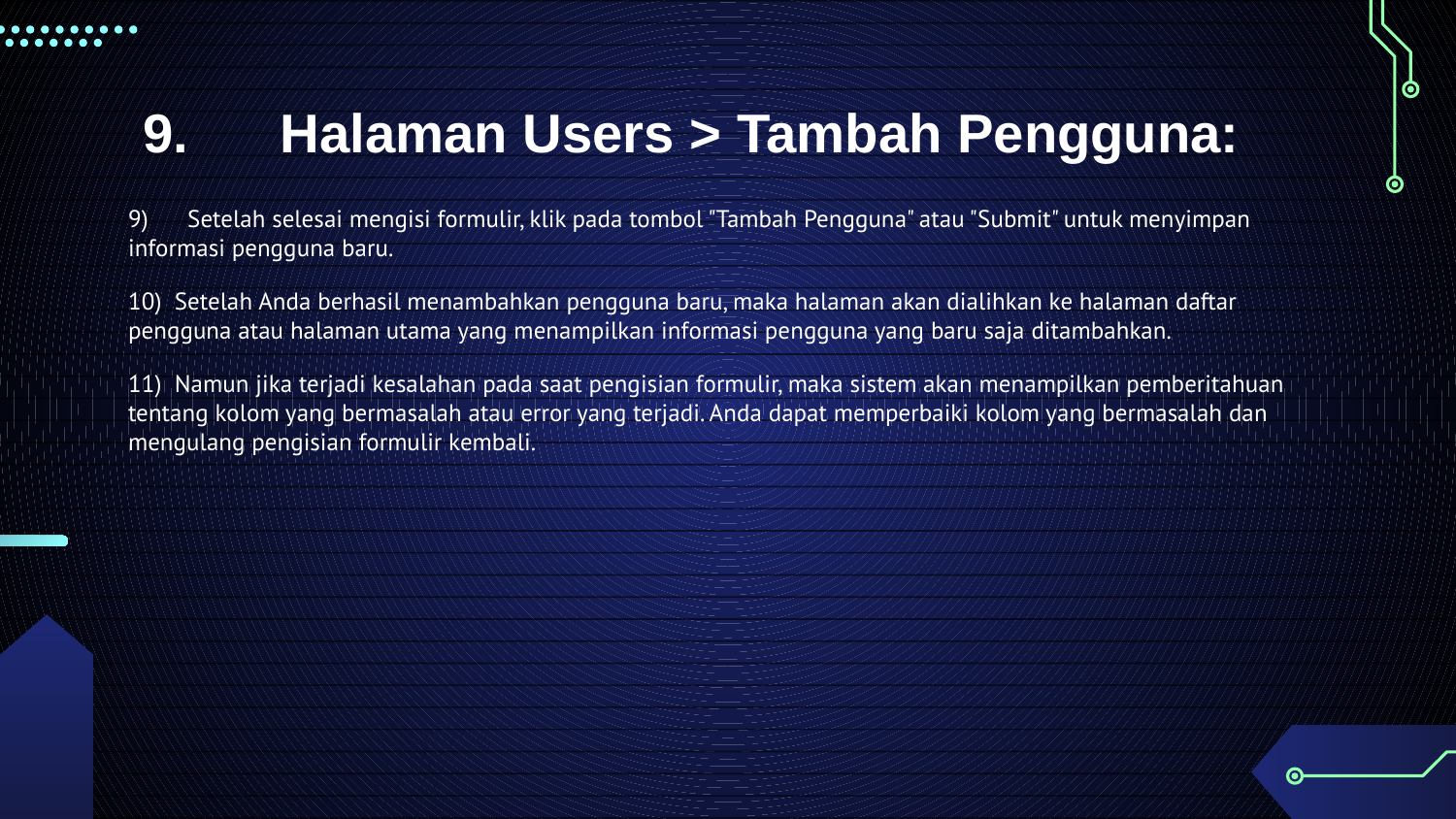

# 9.      Halaman Users > Tambah Pengguna:
9)      Setelah selesai mengisi formulir, klik pada tombol "Tambah Pengguna" atau "Submit" untuk menyimpan informasi pengguna baru.
10)  Setelah Anda berhasil menambahkan pengguna baru, maka halaman akan dialihkan ke halaman daftar pengguna atau halaman utama yang menampilkan informasi pengguna yang baru saja ditambahkan.
11)  Namun jika terjadi kesalahan pada saat pengisian formulir, maka sistem akan menampilkan pemberitahuan tentang kolom yang bermasalah atau error yang terjadi. Anda dapat memperbaiki kolom yang bermasalah dan mengulang pengisian formulir kembali.